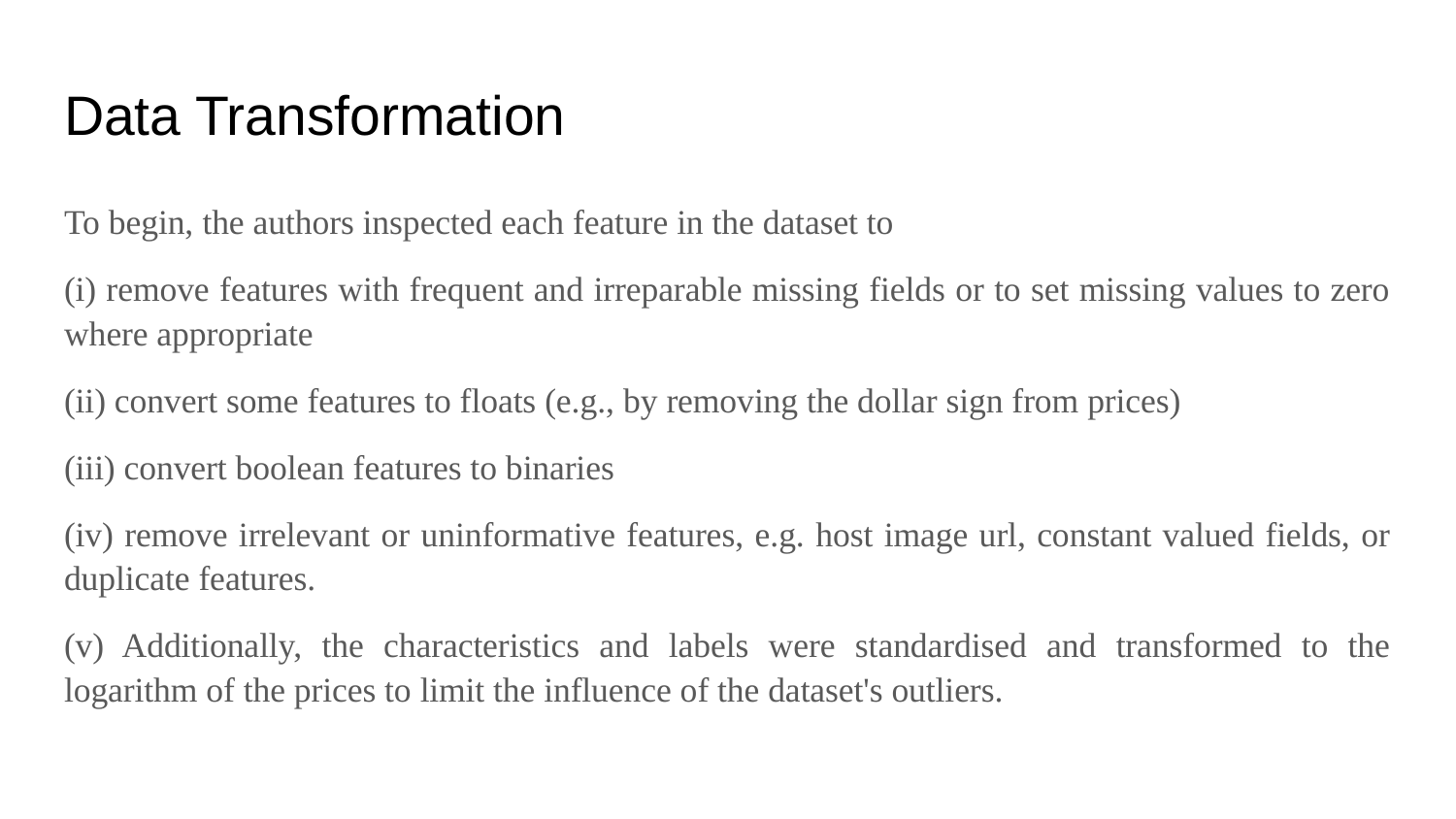

# Data Transformation

To begin, the authors inspected each feature in the dataset to
(i) remove features with frequent and irreparable missing fields or to set missing values to zero where appropriate
(ii) convert some features to floats (e.g., by removing the dollar sign from prices)
(iii) convert boolean features to binaries
(iv) remove irrelevant or uninformative features, e.g. host image url, constant valued fields, or duplicate features.
(v) Additionally, the characteristics and labels were standardised and transformed to the logarithm of the prices to limit the influence of the dataset's outliers.